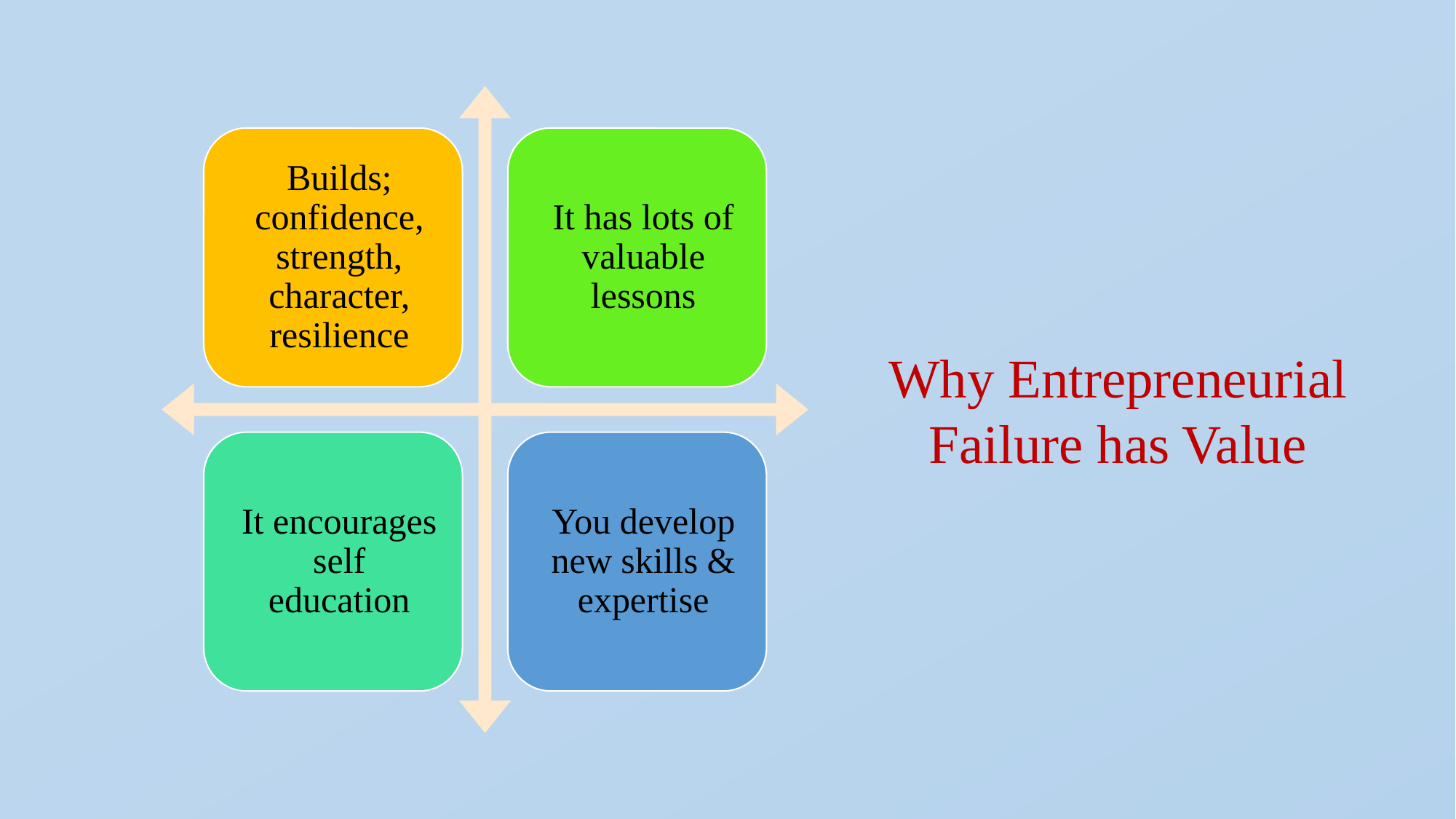

Builds; confidence, strength, character, resilience
It has lots of valuable lessons
It encourages self education
You develop new skills & expertise
Why Entrepreneurial Failure has Value